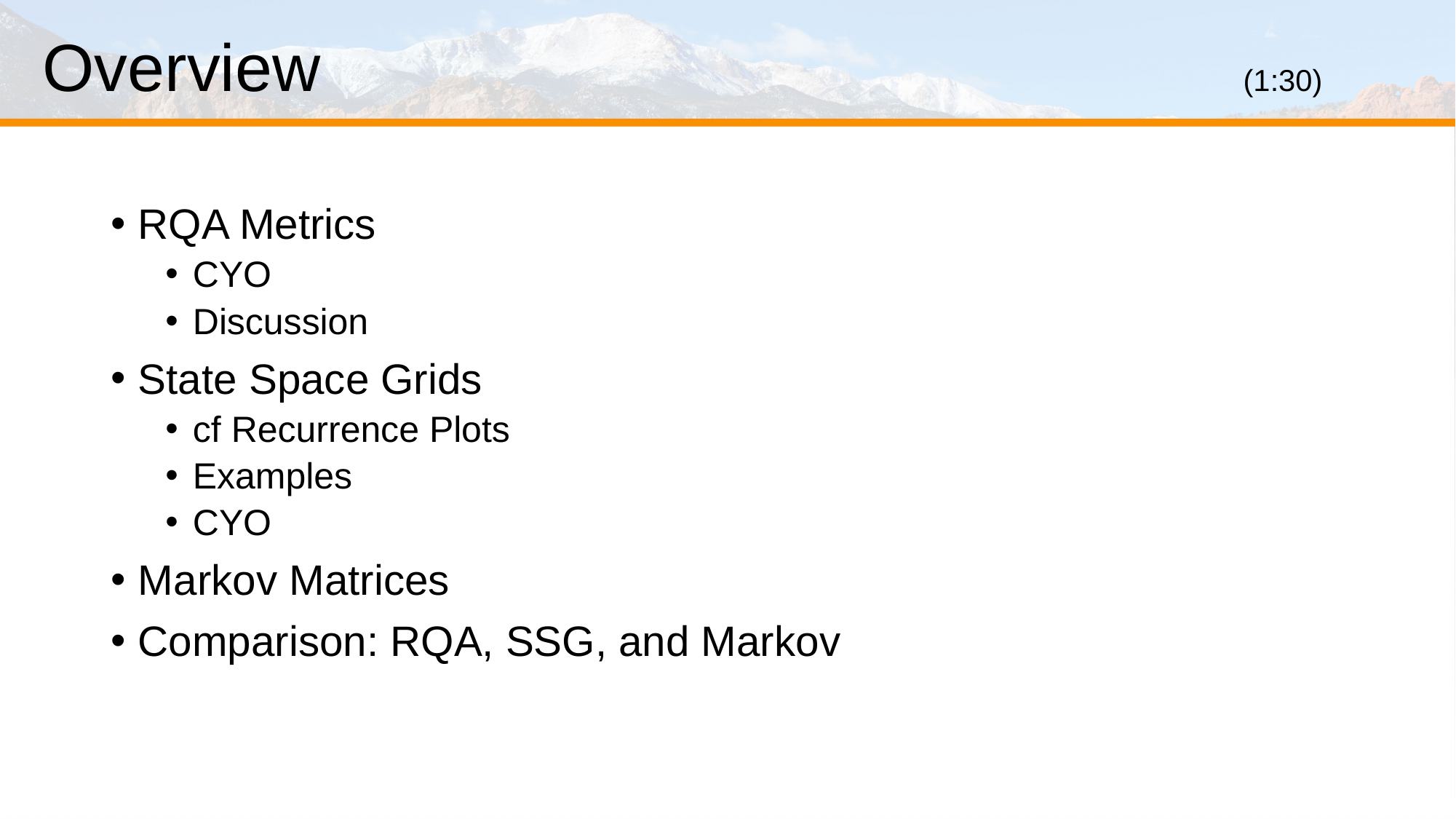

# Overview									(1:30)
RQA Metrics
CYO
Discussion
State Space Grids
cf Recurrence Plots
Examples
CYO
Markov Matrices
Comparison: RQA, SSG, and Markov